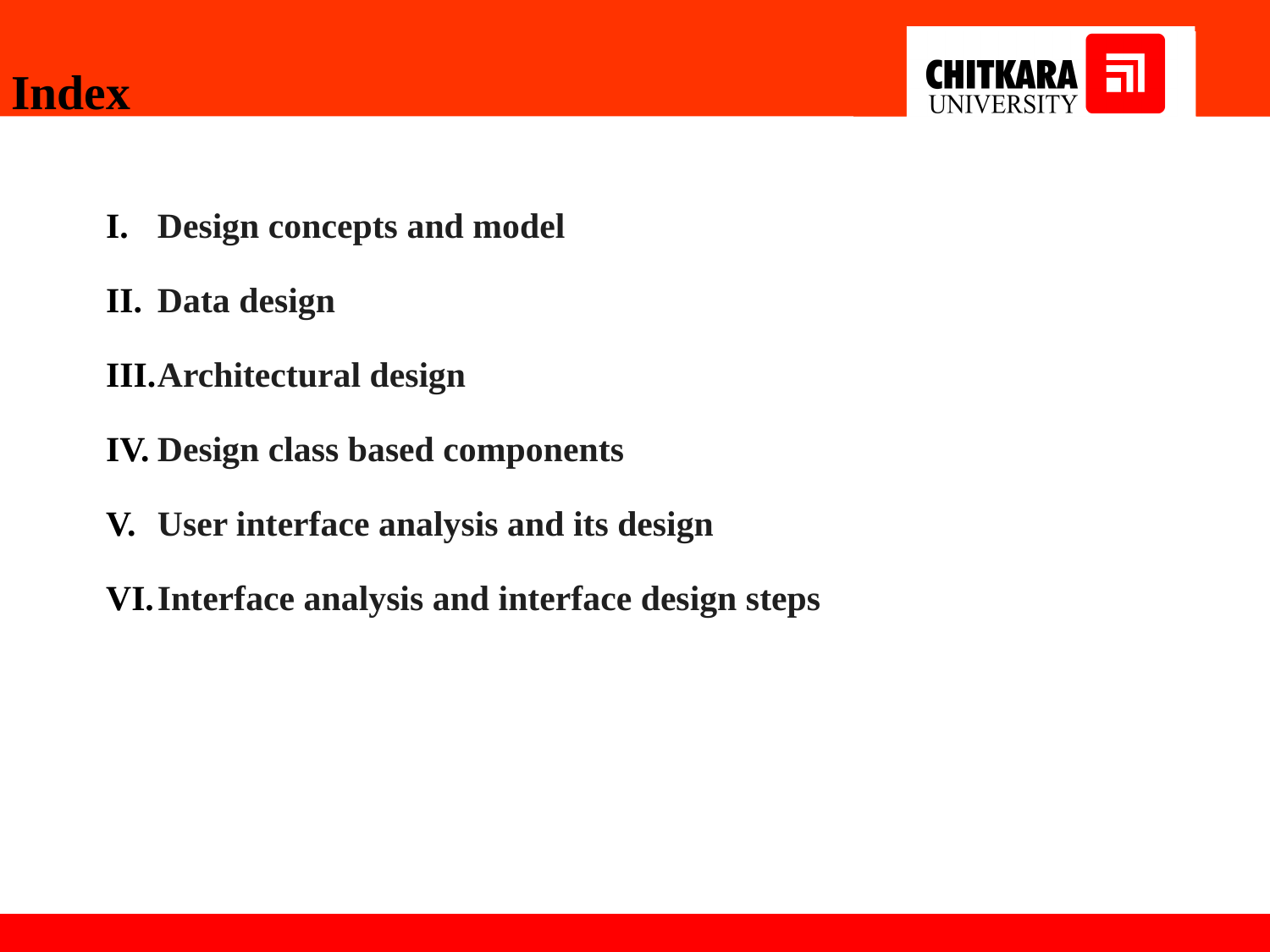

Index

Design concepts and model
Data design
Architectural design
Design class based components
User interface analysis and its design
Interface analysis and interface design steps